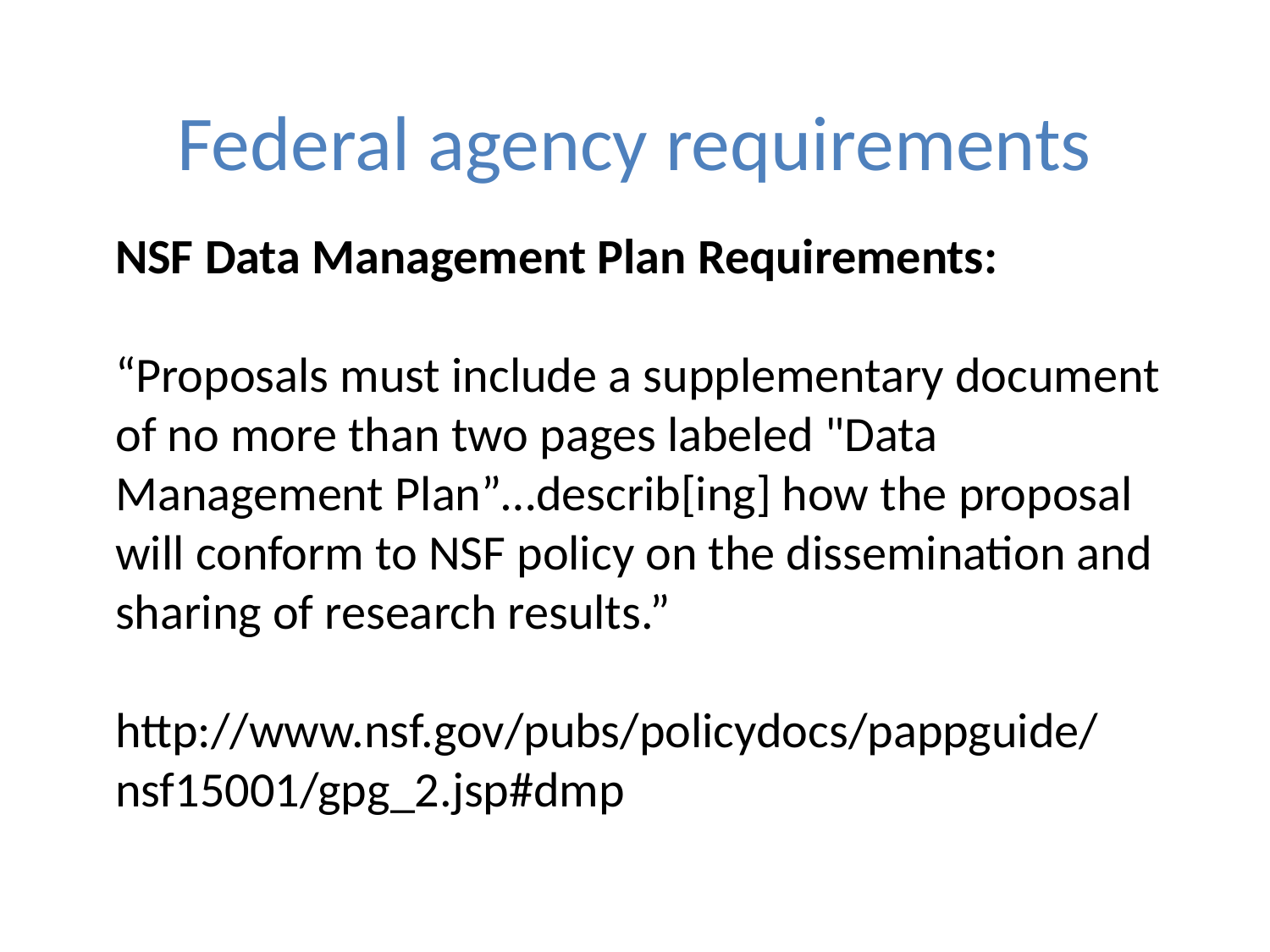

# Federal agency requirements
NSF Data Management Plan Requirements:

“Proposals must include a supplementary document of no more than two pages labeled "Data Management Plan”…describ[ing] how the proposal will conform to NSF policy on the dissemination and sharing of research results.”

http://www.nsf.gov/pubs/policydocs/pappguide/nsf15001/gpg_2.jsp#dmp